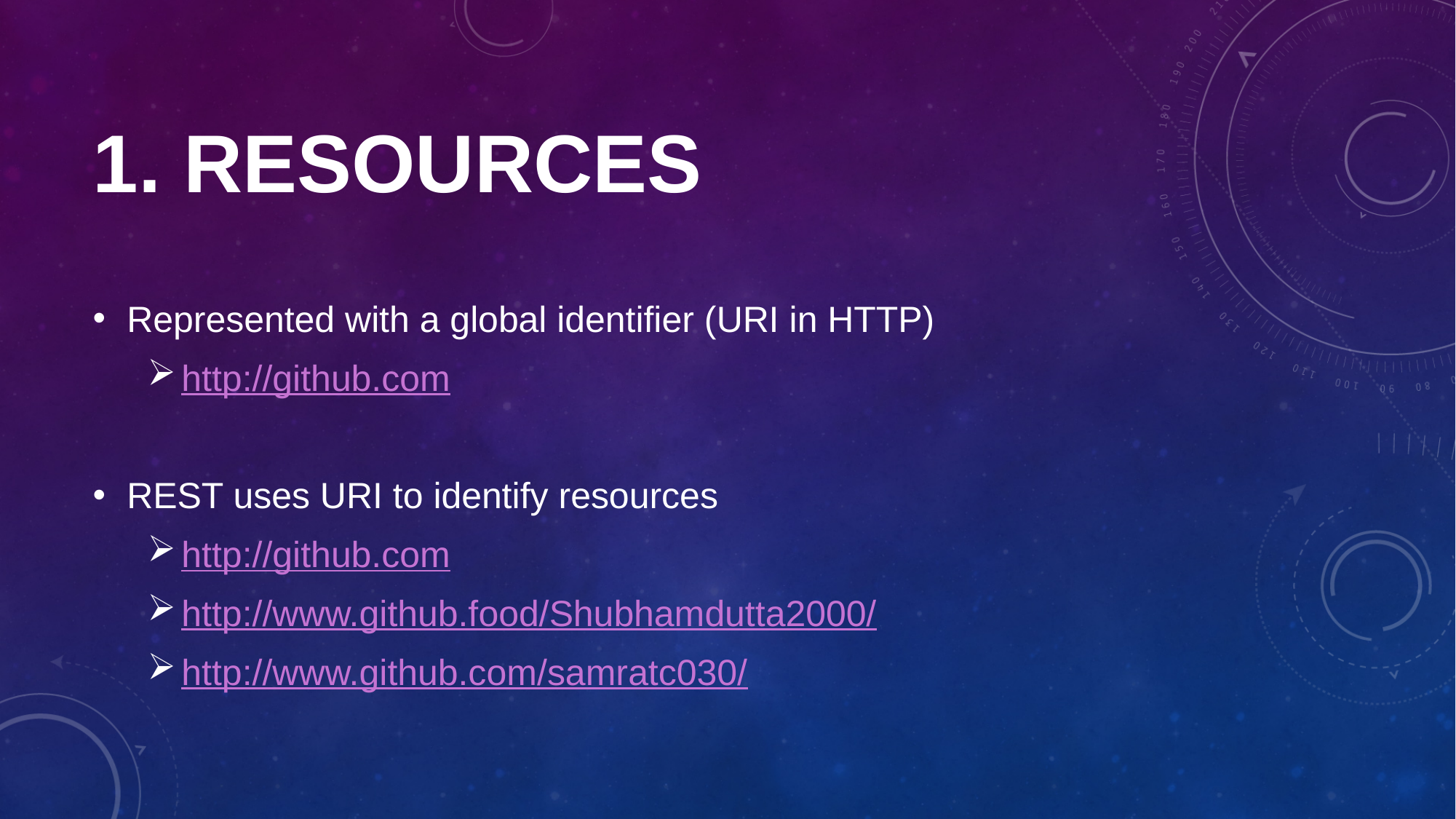

# 1. Resources
Represented with a global identifier (URI in HTTP)
http://github.com

REST uses URI to identify resources
http://github.com
http://www.github.food/Shubhamdutta2000/
http://www.github.com/samratc030/